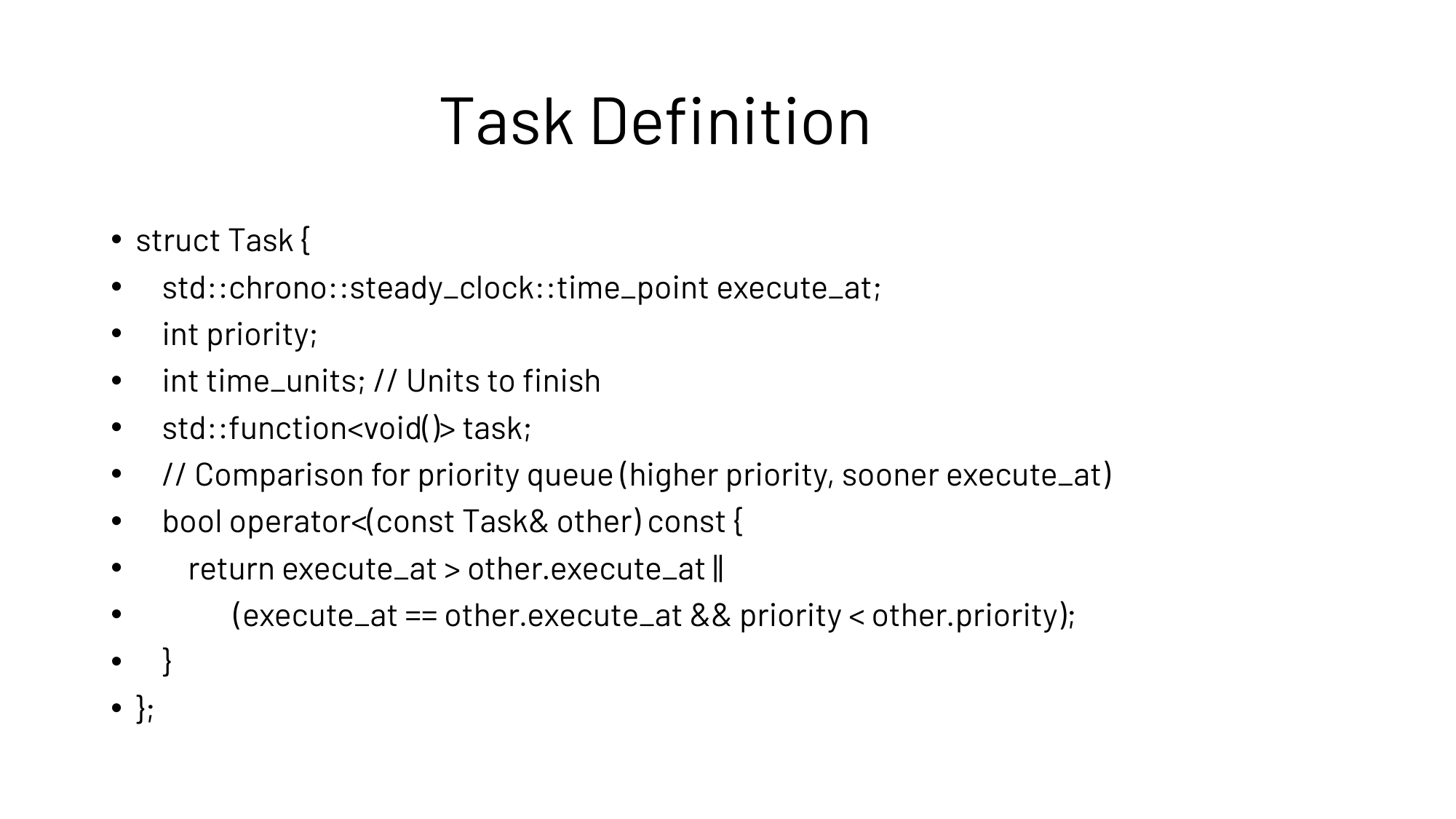

# Task Definition
struct Task {
    std::chrono::steady_clock::time_point execute_at;
    int priority;
    int time_units; // Units to finish
    std::function<void()> task;
    // Comparison for priority queue (higher priority, sooner execute_at)
    bool operator<(const Task& other) const {
        return execute_at > other.execute_at ||
               (execute_at == other.execute_at && priority < other.priority);
    }
};